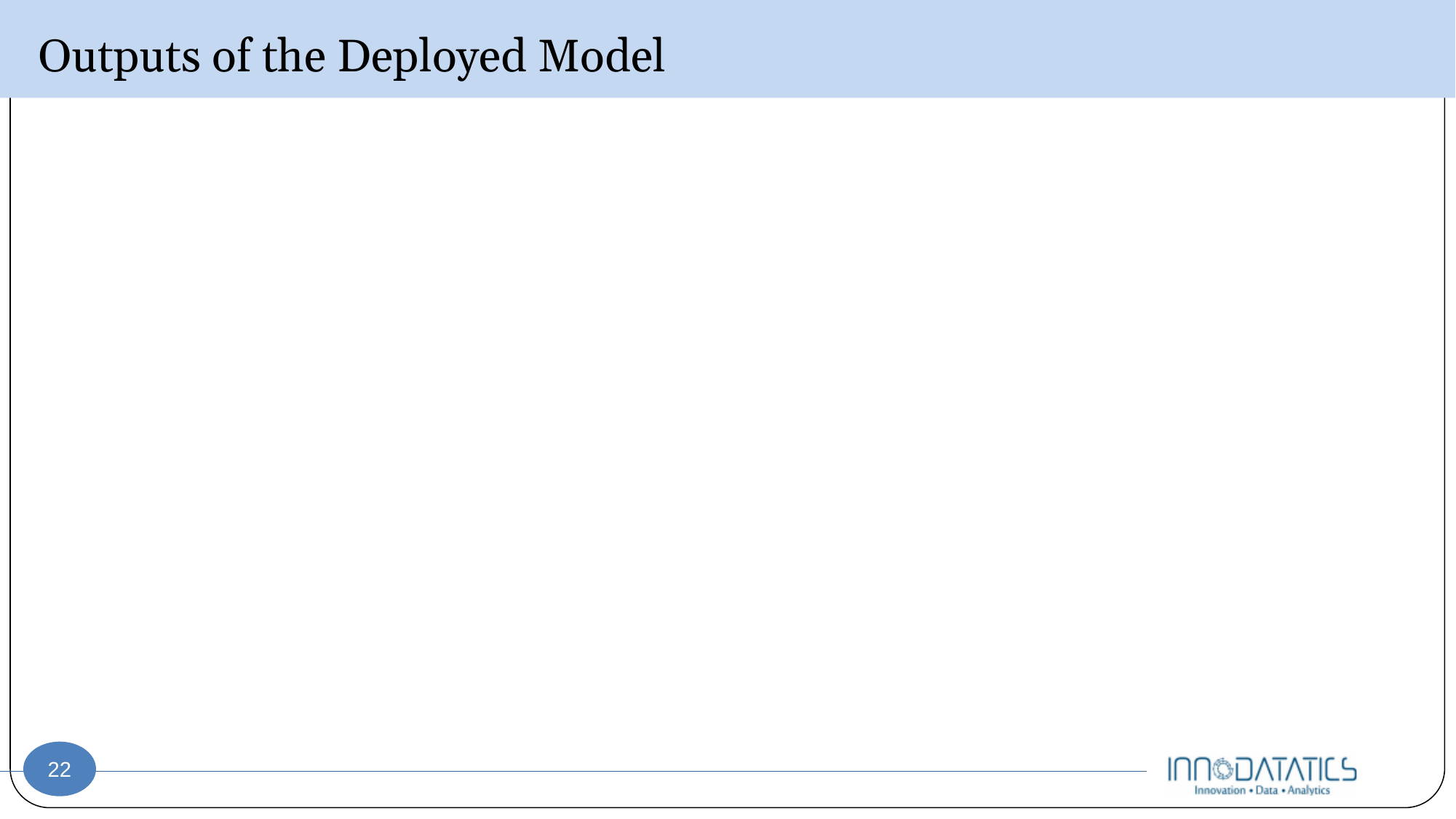

# Outputs of the Deployed Model
Outputs of
Universal Sentence Encoder:
22